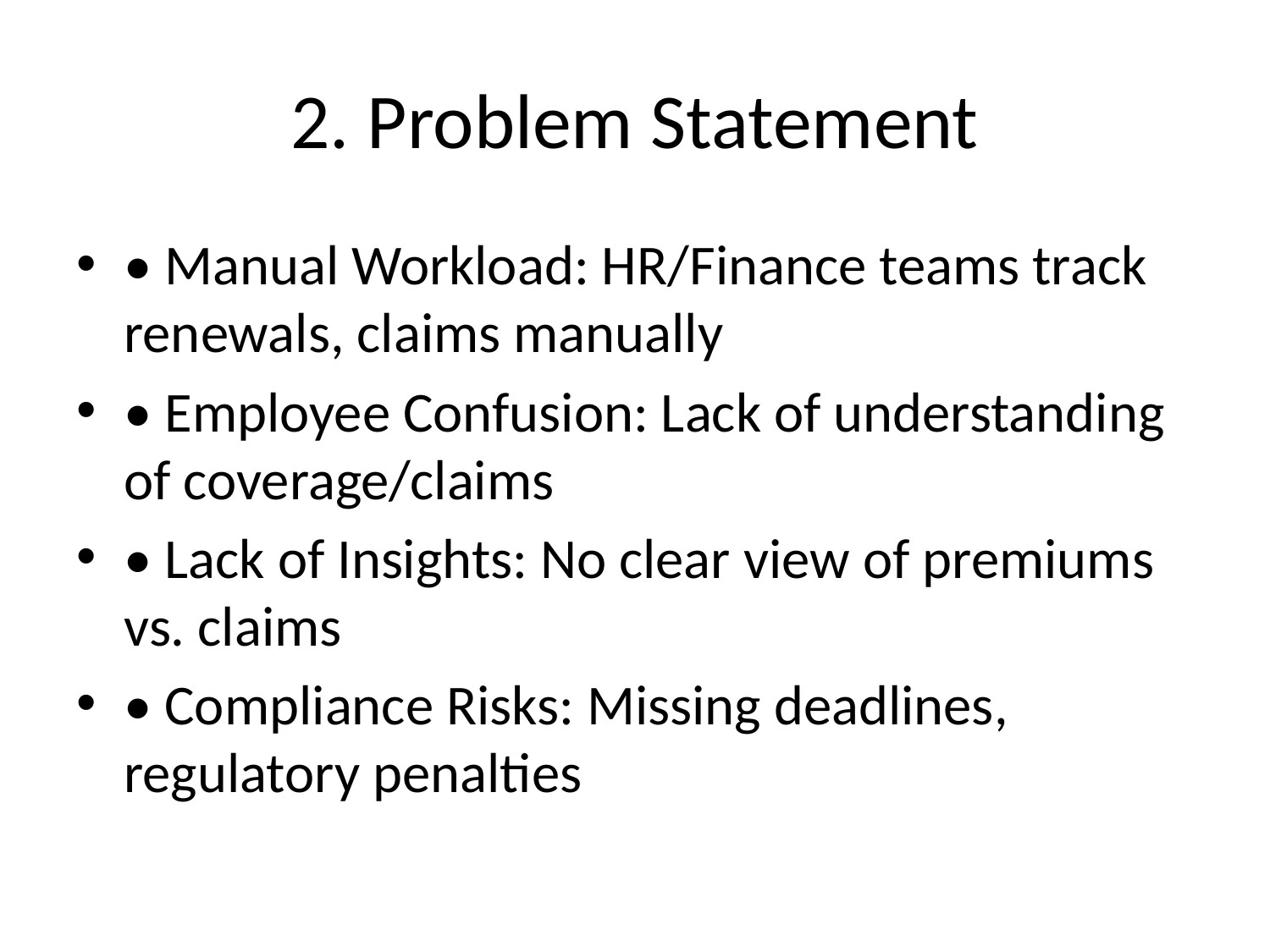

# 2. Problem Statement
• Manual Workload: HR/Finance teams track renewals, claims manually
• Employee Confusion: Lack of understanding of coverage/claims
• Lack of Insights: No clear view of premiums vs. claims
• Compliance Risks: Missing deadlines, regulatory penalties